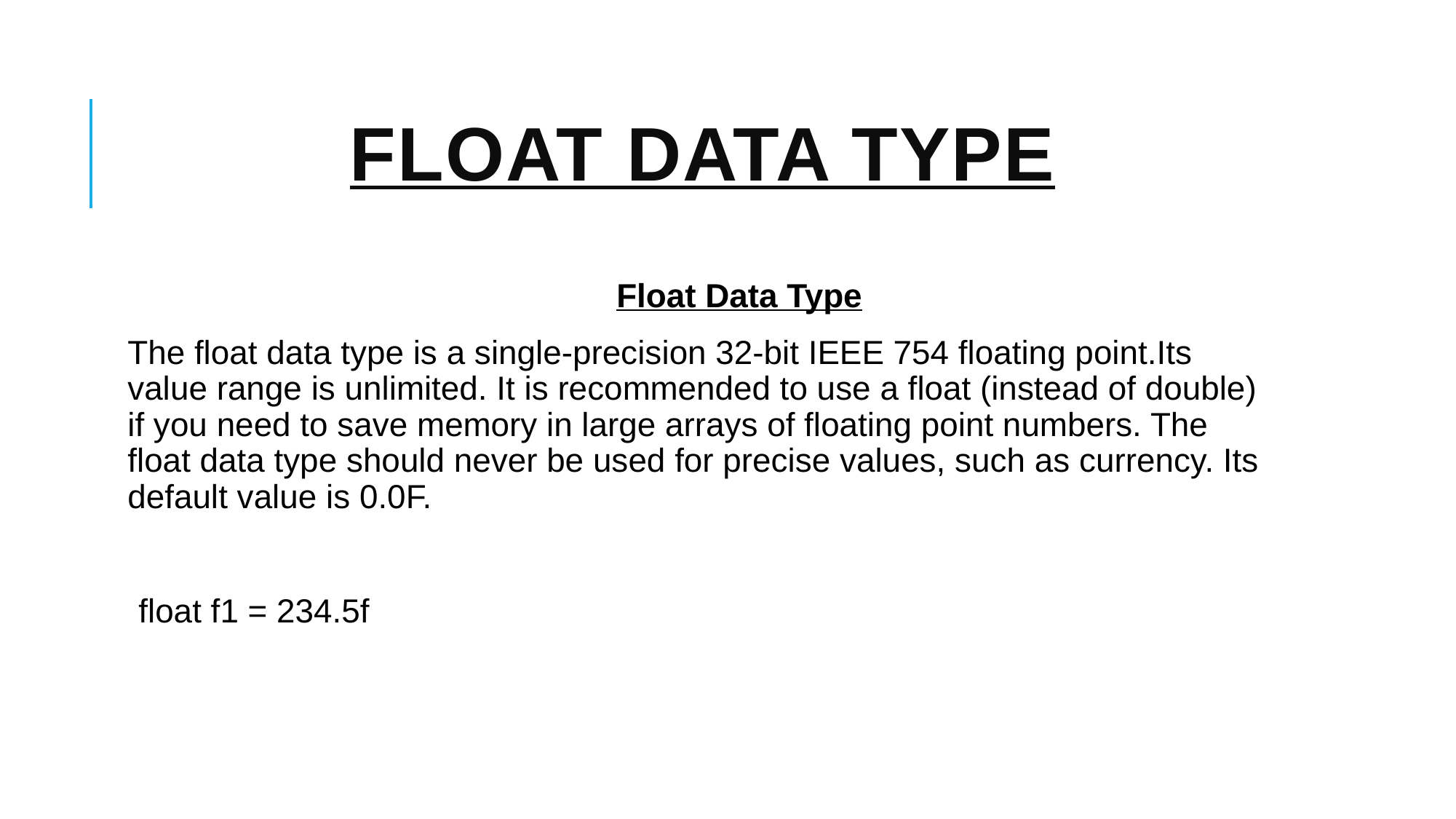

# Float Data Type
        Float Data Type
The float data type is a single-precision 32-bit IEEE 754 floating point.Its value range is unlimited. It is recommended to use a float (instead of double) if you need to save memory in large arrays of floating point numbers. The float data type should never be used for precise values, such as currency. Its default value is 0.0F.

float f1 = 234.5f